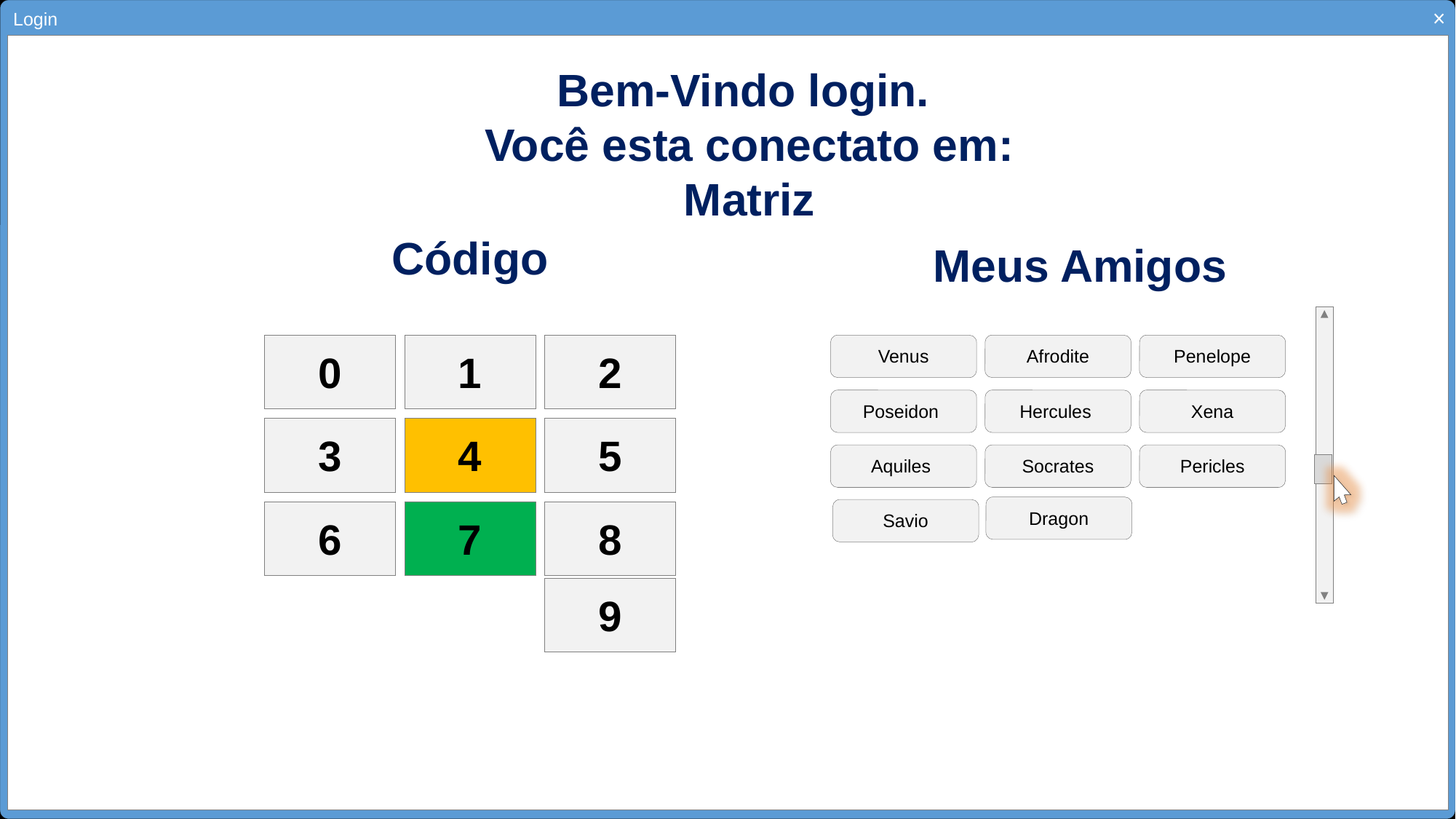

Login

Bem-Vindo login.
Você esta conectato em:
Matriz
Código
Meus Amigos

0
1
2
Venus
Afrodite
Penelope
Poseidon
Hercules
Xena
3
4
5
Aquiles
Socrates
Pericles

Dragon
Savio
6
7
8
9